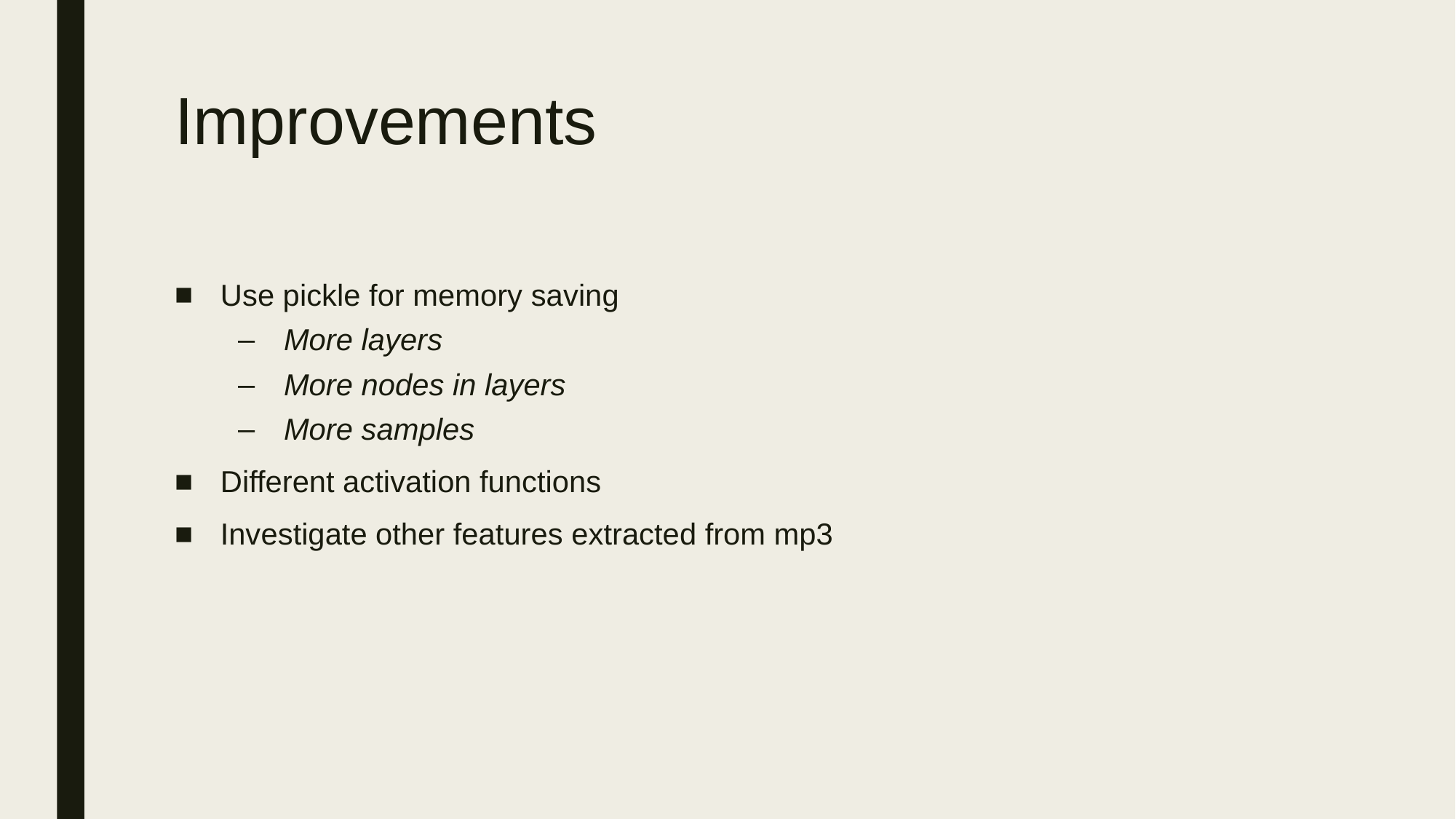

# Improvements
Use pickle for memory saving
More layers
More nodes in layers
More samples
Different activation functions
Investigate other features extracted from mp3